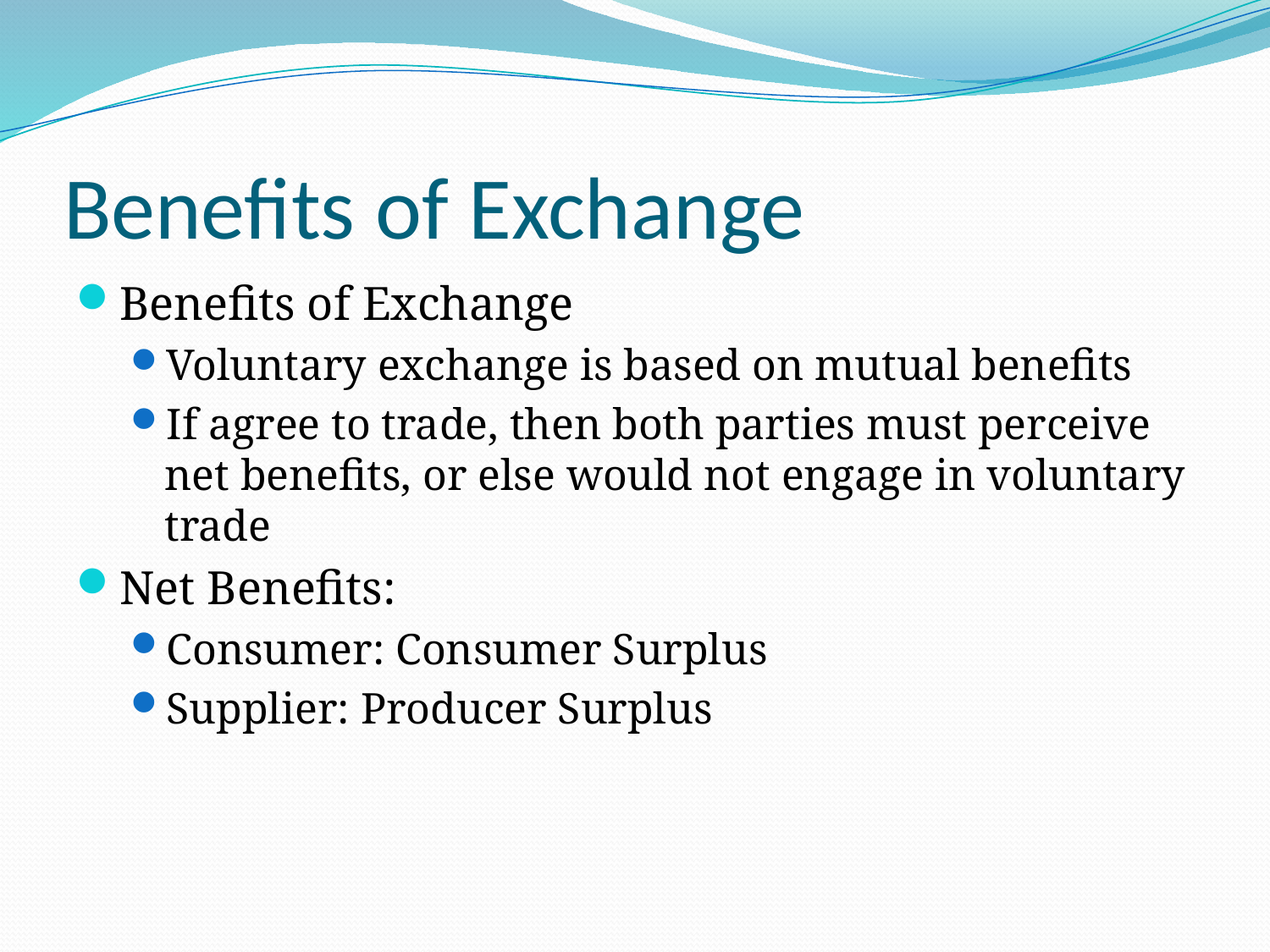

# Benefits of Exchange
Benefits of Exchange
Voluntary exchange is based on mutual benefits
If agree to trade, then both parties must perceive net benefits, or else would not engage in voluntary trade
Net Benefits:
Consumer: Consumer Surplus
Supplier: Producer Surplus